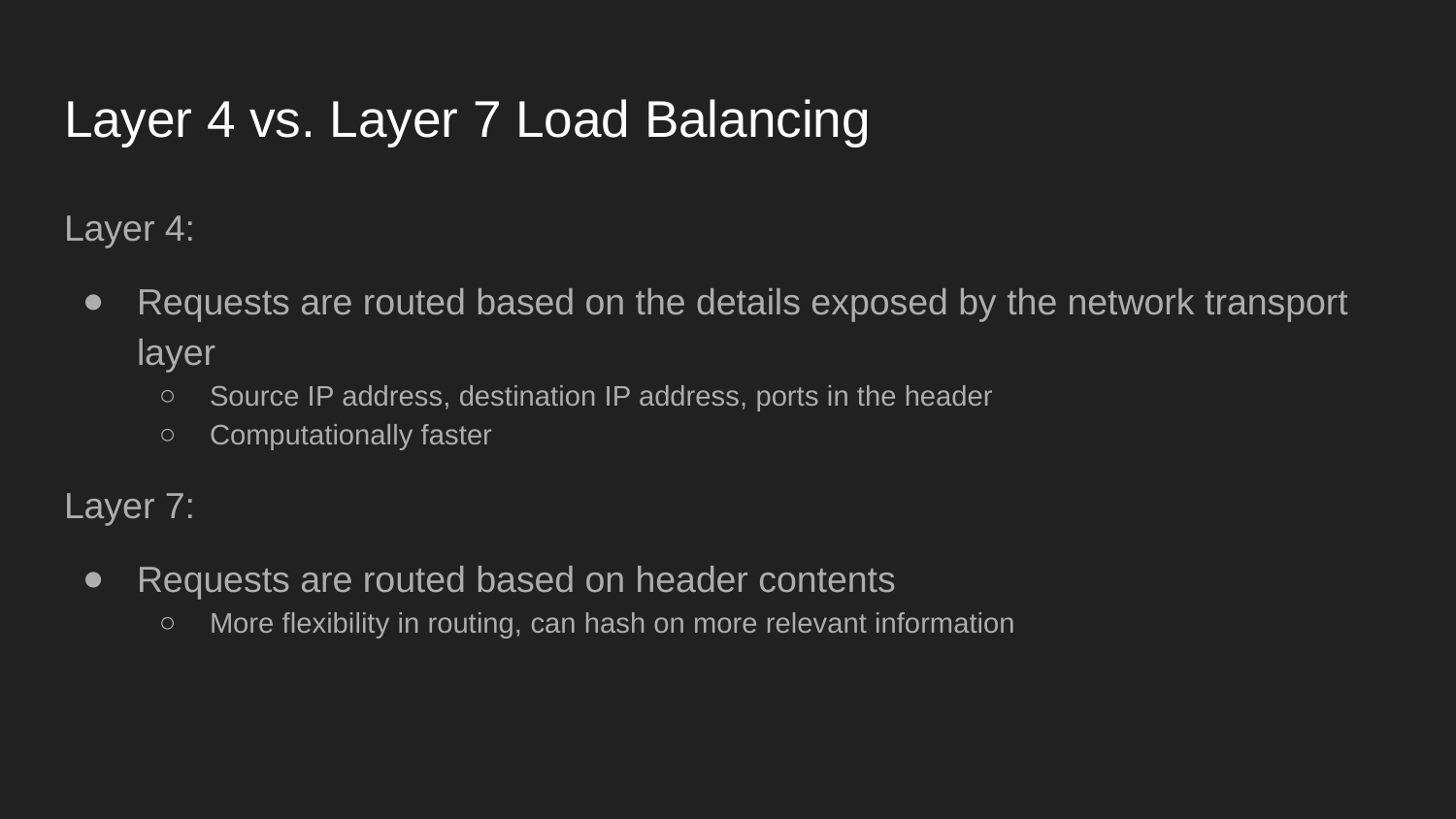

# Layer 4 vs. Layer 7 Load Balancing
Layer 4:
Requests are routed based on the details exposed by the network transport layer
Source IP address, destination IP address, ports in the header
Computationally faster
Layer 7:
Requests are routed based on header contents
More flexibility in routing, can hash on more relevant information